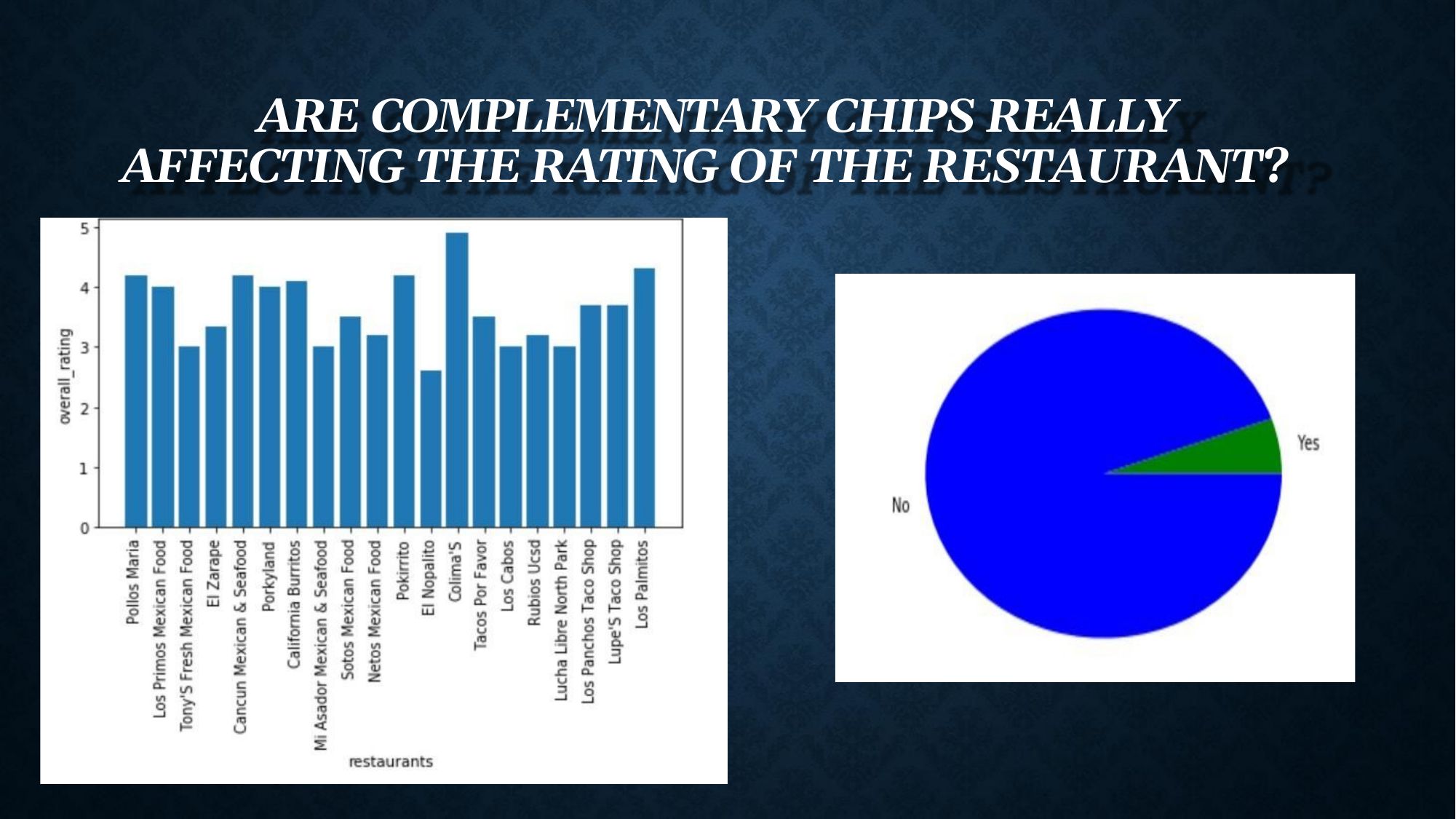

# ARE COMPLEMENTARY CHIPS REALLY  AFFECTING THE RATING OF THE RESTAURANT?